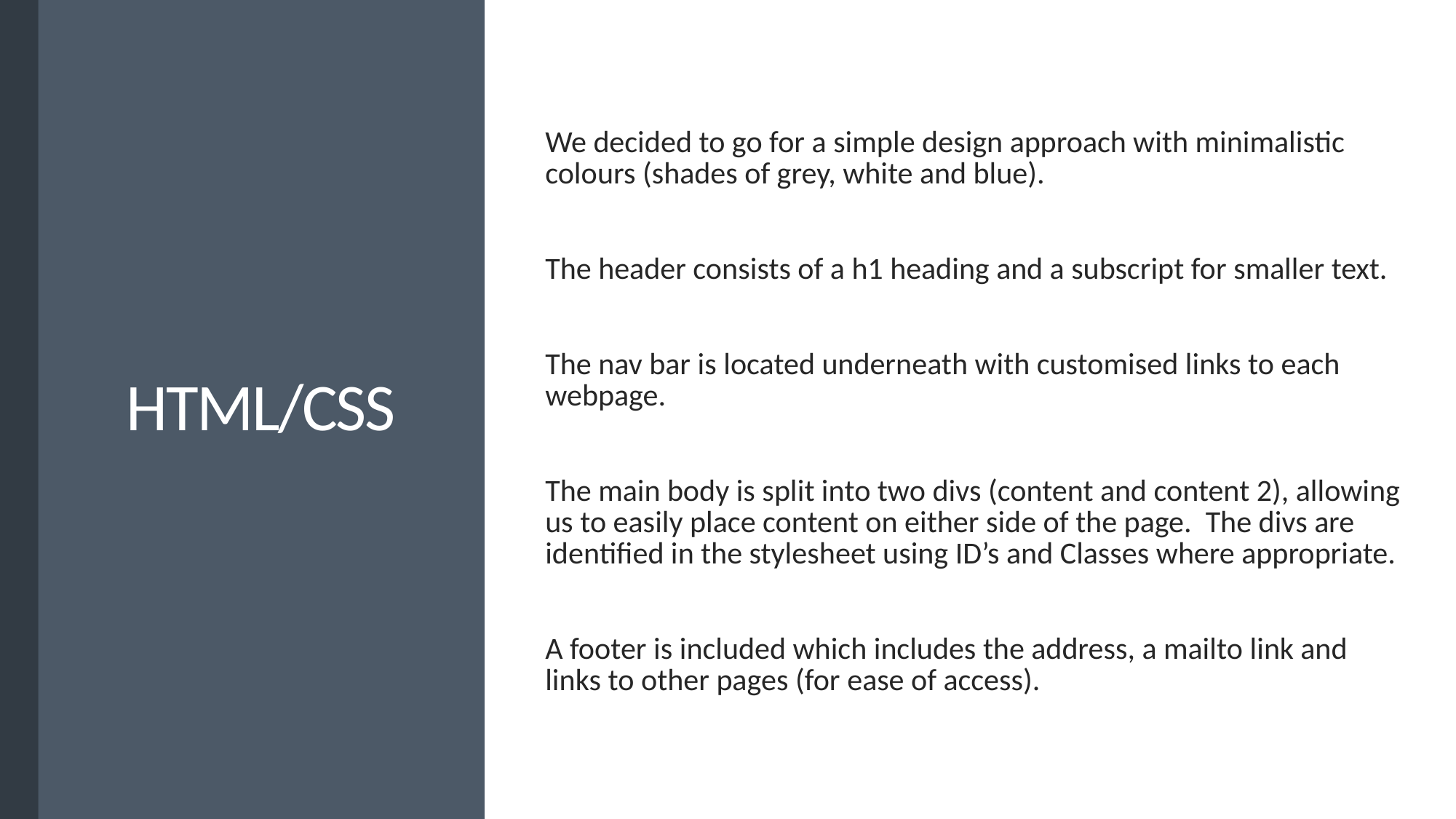

We decided to go for a simple design approach with minimalistic colours (shades of grey, white and blue).

The header consists of a h1 heading and a subscript for smaller text.

The nav bar is located underneath with customised links to each webpage.

The main body is split into two divs (content and content 2), allowing us to easily place content on either side of the page.  The divs are identified in the stylesheet using ID’s and Classes where appropriate.

A footer is included which includes the address, a mailto link and links to other pages (for ease of access).

# HTML/CSS